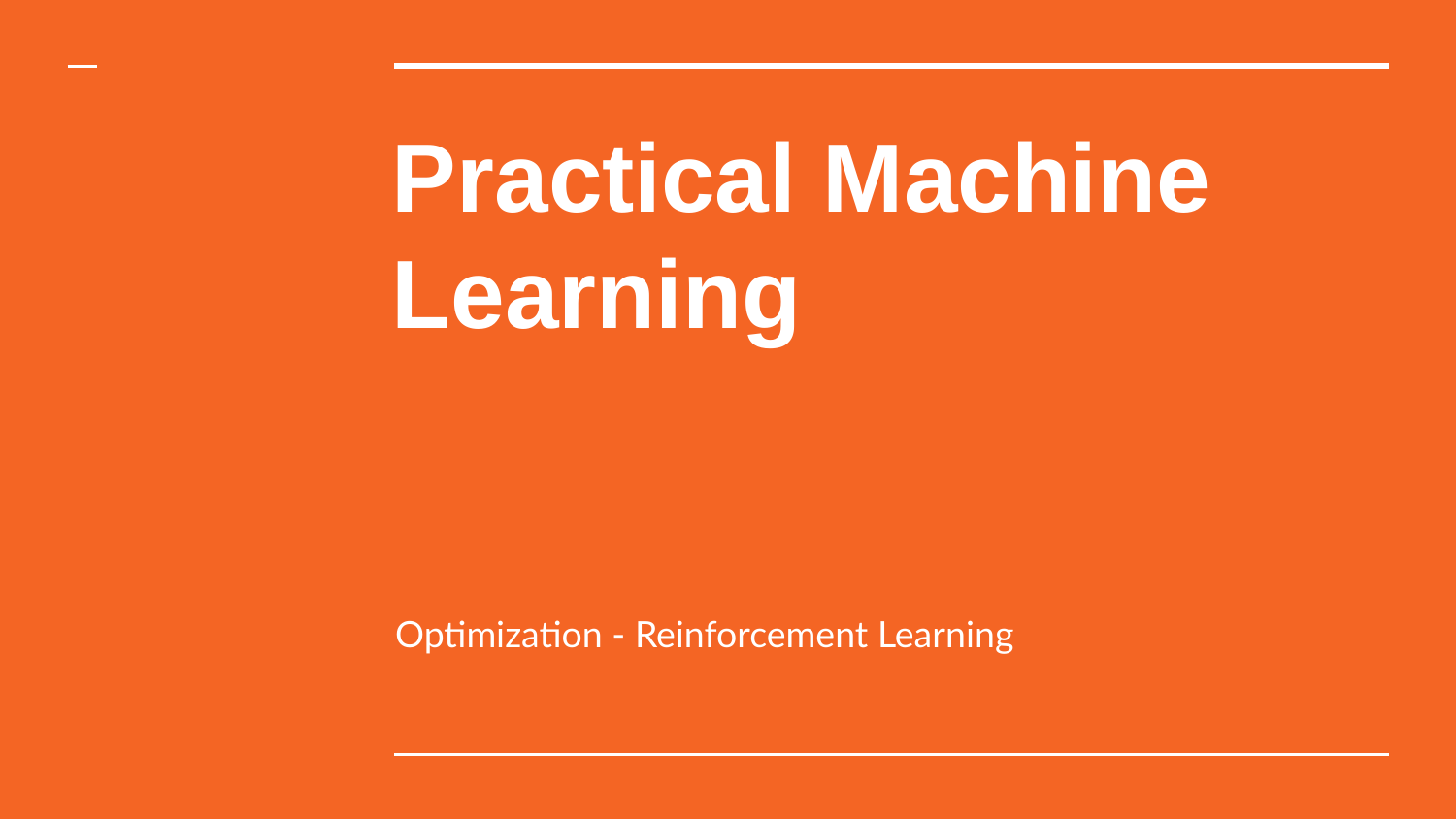

# Practical Machine Learning
Optimization - Reinforcement Learning